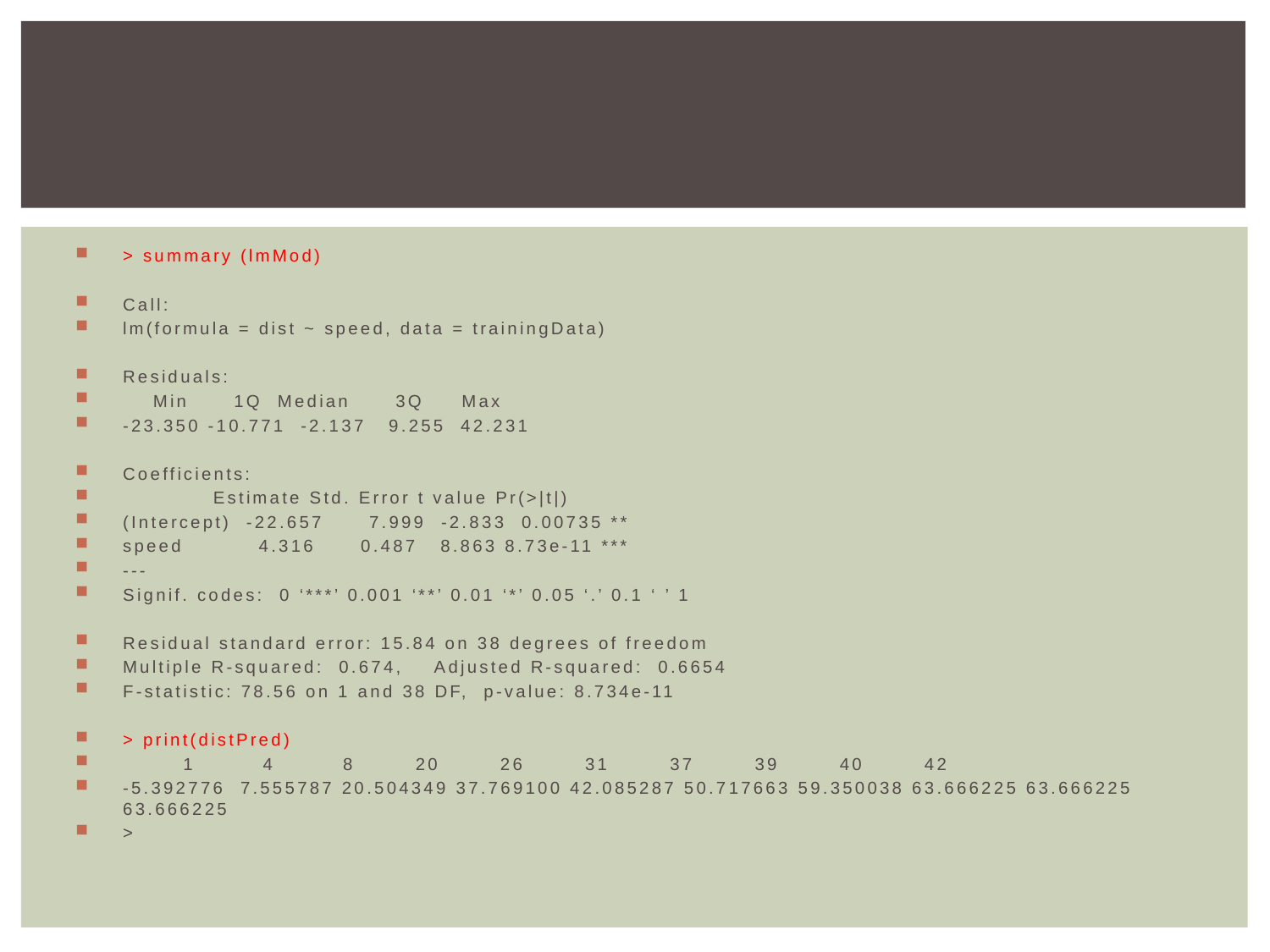

#
> summary (lmMod)

Call:
lm(formula = dist ~ speed, data = trainingData)

Residuals:
    Min      1Q  Median      3Q     Max
-23.350 -10.771  -2.137   9.255  42.231

Coefficients:
            Estimate Std. Error t value Pr(>|t|)
(Intercept)  -22.657      7.999  -2.833  0.00735 **
speed          4.316      0.487   8.863 8.73e-11 ***
---
Signif. codes:  0 ‘***’ 0.001 ‘**’ 0.01 ‘*’ 0.05 ‘.’ 0.1 ‘ ’ 1

Residual standard error: 15.84 on 38 degrees of freedom
Multiple R-squared:  0.674,	Adjusted R-squared:  0.6654
F-statistic: 78.56 on 1 and 38 DF,  p-value: 8.734e-11

> print(distPred)
        1         4         8        20        26        31        37        39        40        42
-5.392776  7.555787 20.504349 37.769100 42.085287 50.717663 59.350038 63.666225 63.666225 63.666225
>